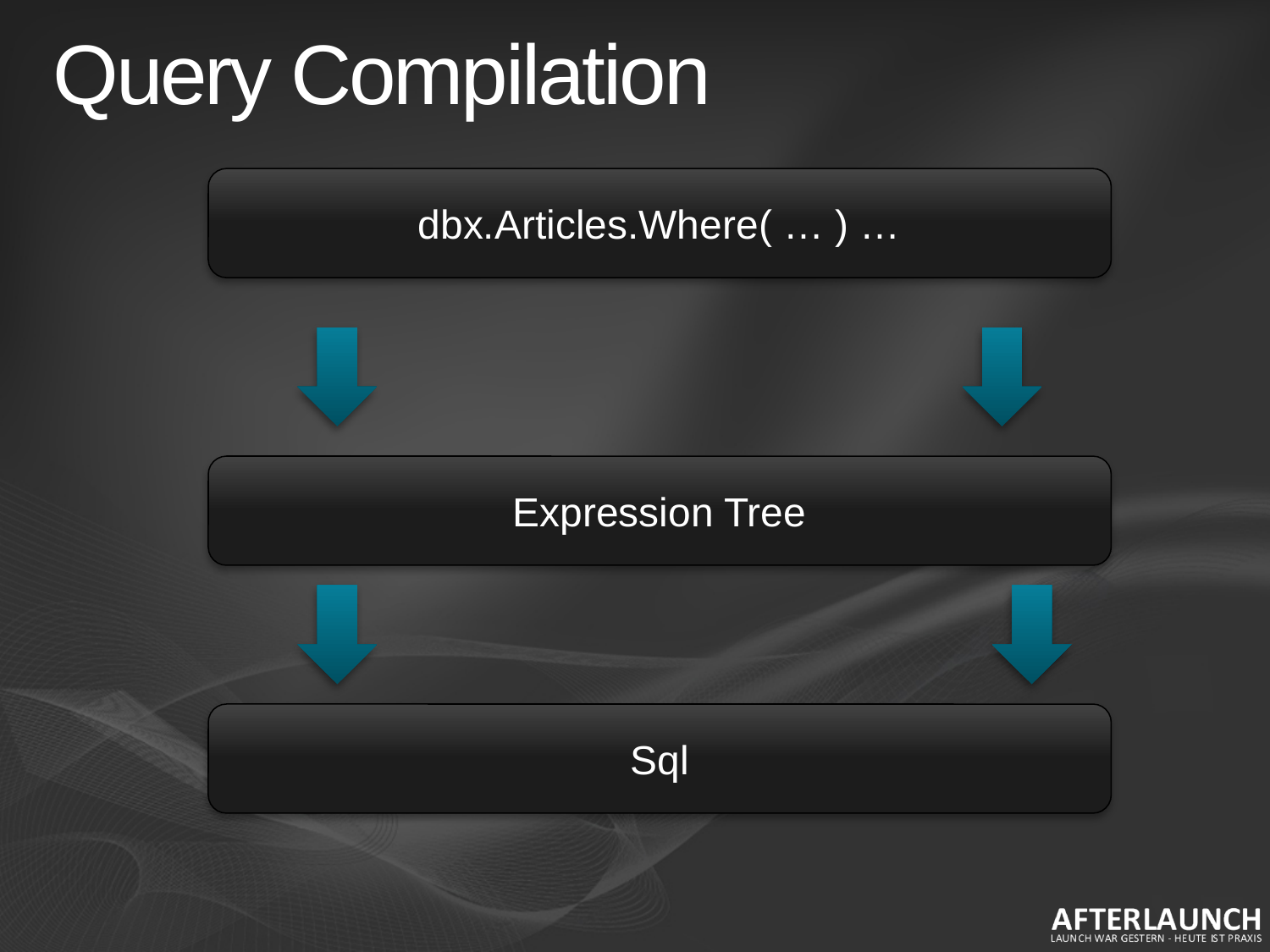

# Query Compilation
dbx.Articles.Where( … ) …

Expression Tree

Sql